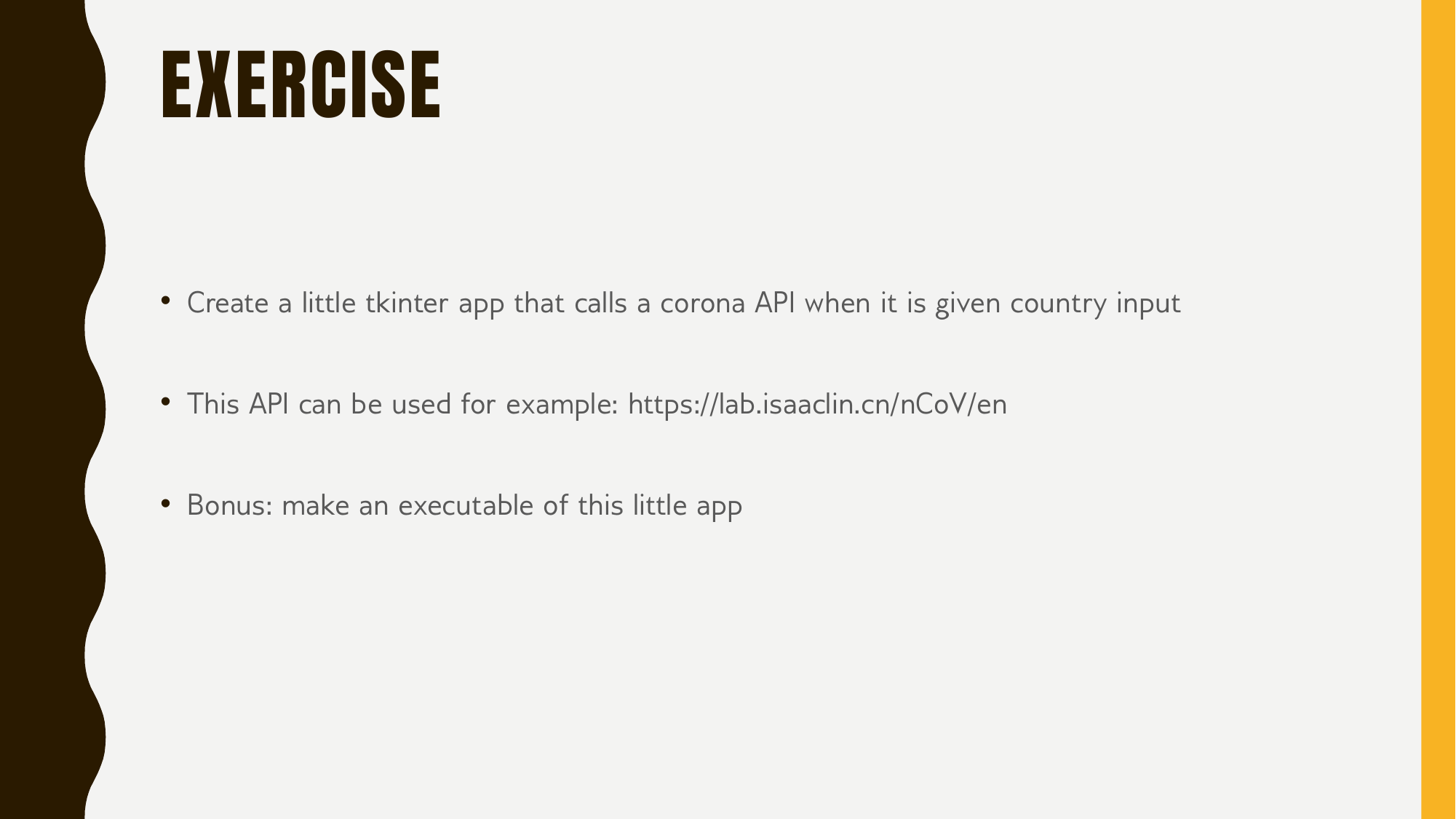

# exercise
Create a little tkinter app that calls a corona API when it is given country input

This API can be used for example: https://lab.isaaclin.cn/nCoV/en

Bonus: make an executable of this little app